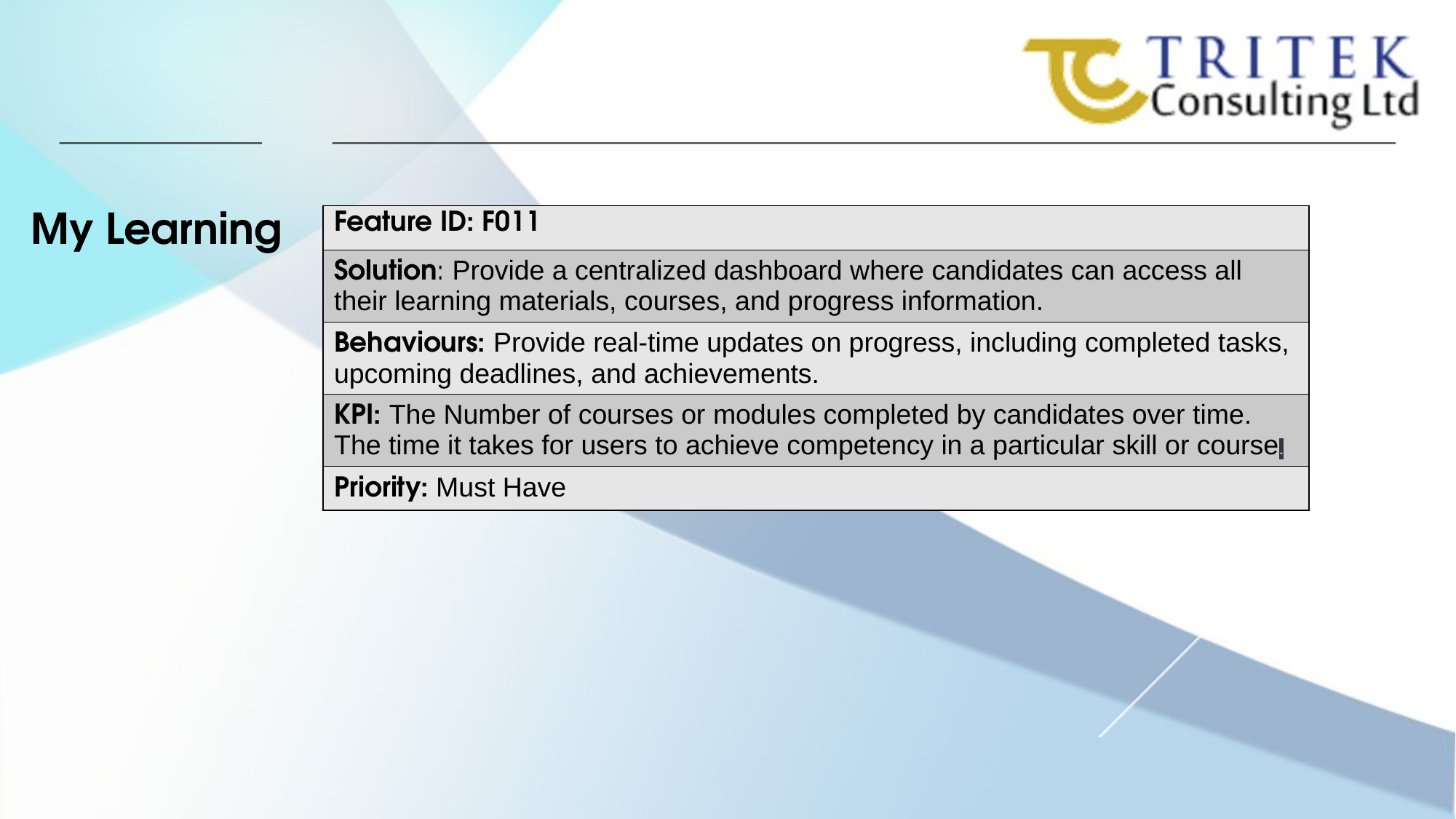

My Learning
| Feature ID: F011 |
| --- |
| Solution: Provide a centralized dashboard where candidates can access all their learning materials, courses, and progress information. |
| Behaviours: Provide real-time updates on progress, including completed tasks, upcoming deadlines, and achievements. |
| KPI: The Number of courses or modules completed by candidates over time. The time it takes for users to achieve competency in a particular skill or course. |
| Priority: Must Have |